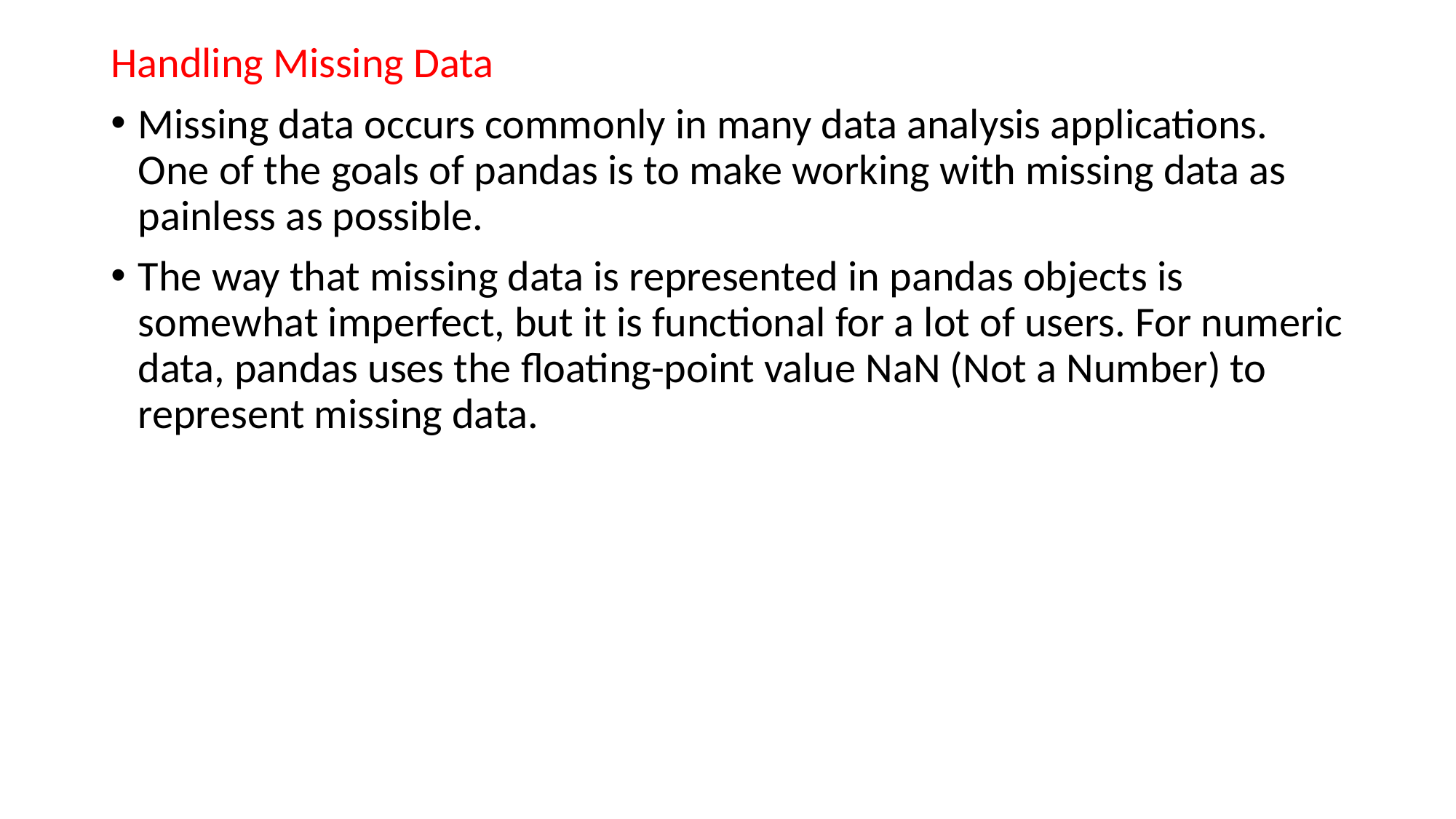

Handling Missing Data
Missing data occurs commonly in many data analysis applications. One of the goals of pandas is to make working with missing data as painless as possible.
The way that missing data is represented in pandas objects is somewhat imperfect, but it is functional for a lot of users. For numeric data, pandas uses the floating-point value NaN (Not a Number) to represent missing data.